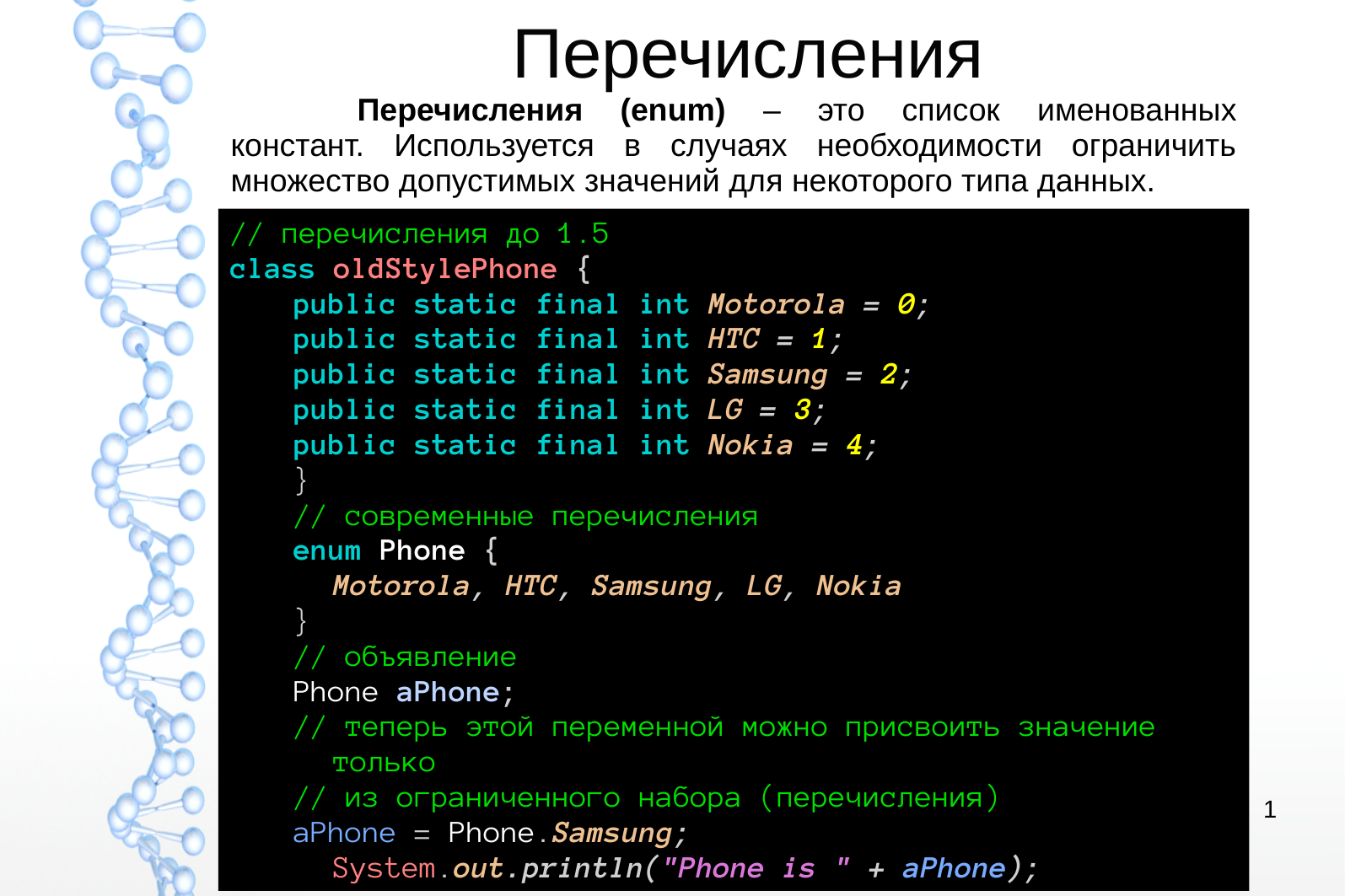

# Перечисления
	Перечисления (enum) – это список именованных констант. Используется в случаях необходимости ограничить множество допустимых значений для некоторого типа данных.
// перечисления до 1.5
class oldStylePhone {
public static final int Motorola = 0;
public static final int HTC = 1;
public static final int Samsung = 2;
public static final int LG = 3;
public static final int Nokia = 4;
}
// современные перечисления
enum Phone {
	Motorola, HTC, Samsung, LG, Nokia
}
// объявление
Phone aPhone;
// теперь этой переменной можно присвоить значение только
// из ограниченного набора (перечисления)
aPhone = Phone.Samsung;
	System.out.println("Phone is " + aPhone);
1